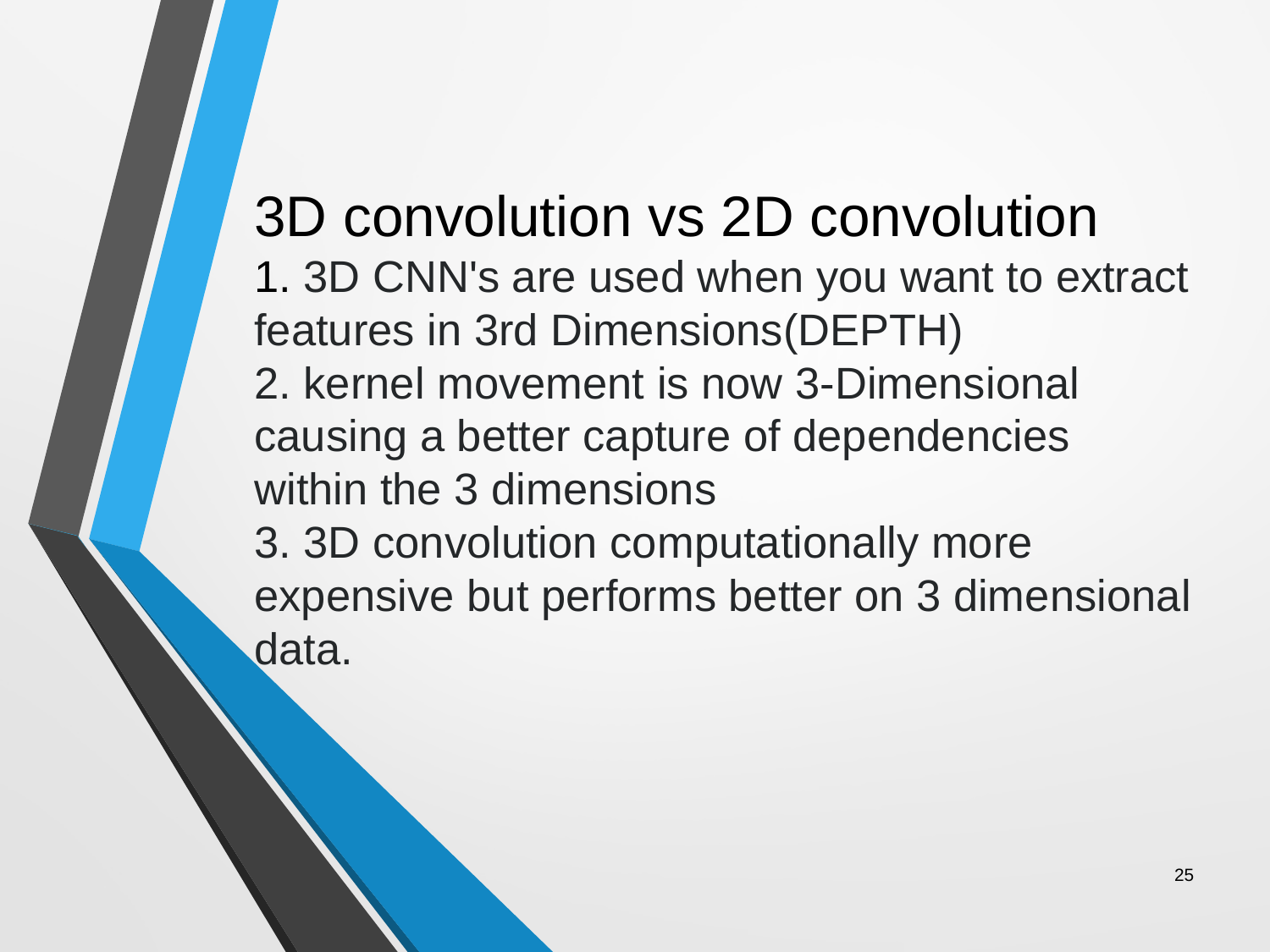

# 3D convolution vs 2D convolution 1. 3D CNN's are used when you want to extract features in 3rd Dimensions(DEPTH) 2. kernel movement is now 3-Dimensional causing a better capture of dependencies within the 3 dimensions 3. 3D convolution computationally more expensive but performs better on 3 dimensional data.
25